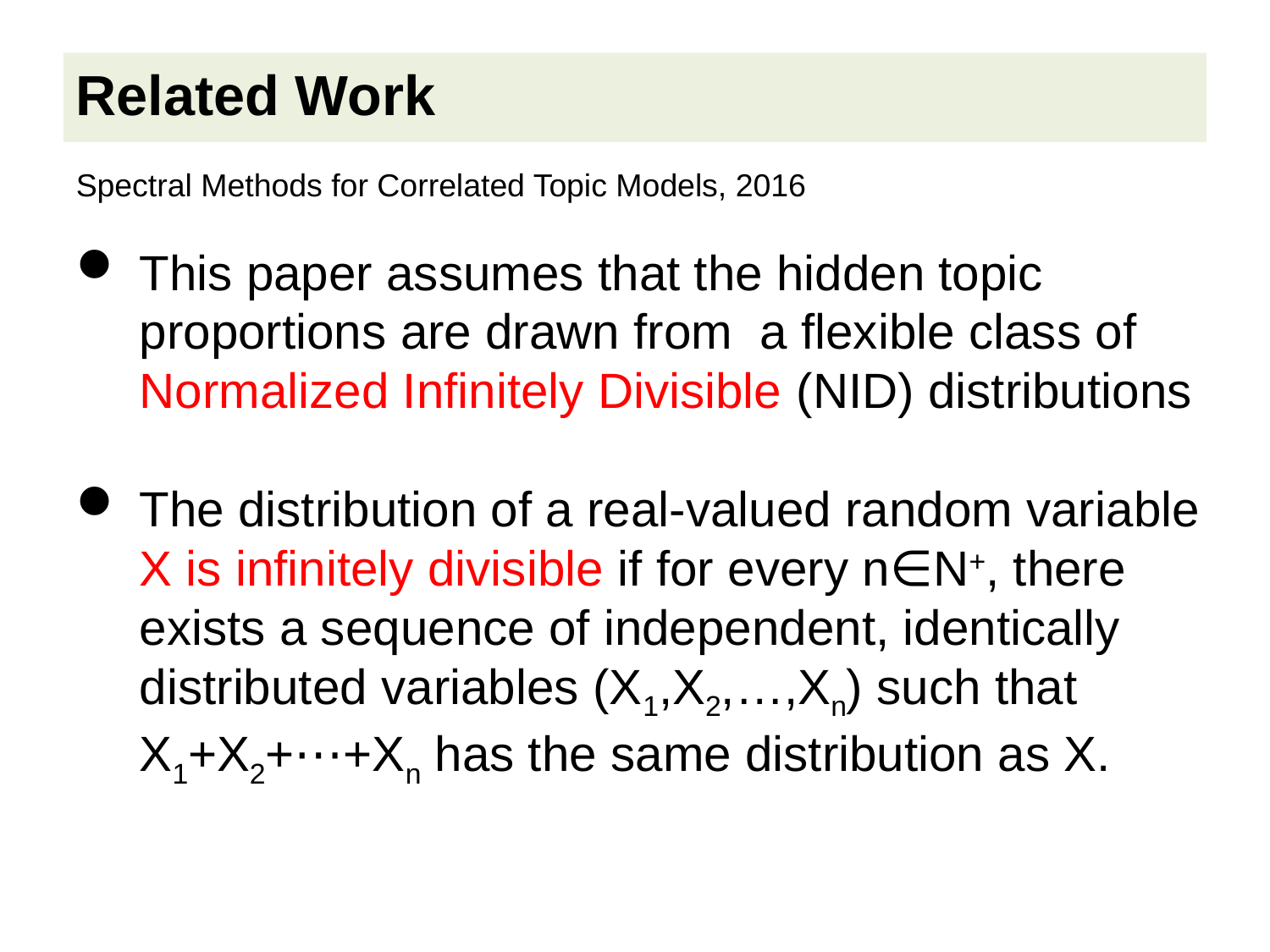

Related Work
Spectral Methods for Correlated Topic Models, 2016

This paper assumes that the hidden topic proportions are drawn from  a flexible class of Normalized Infinitely Divisible (NID) distributions

The distribution of a real-valued random variable X is infinitely divisible if for every n∈N+, there exists a sequence of independent, identically distributed variables (X1,X2,…,Xn) such that X1+X2+⋯+Xn has the same distribution as X.